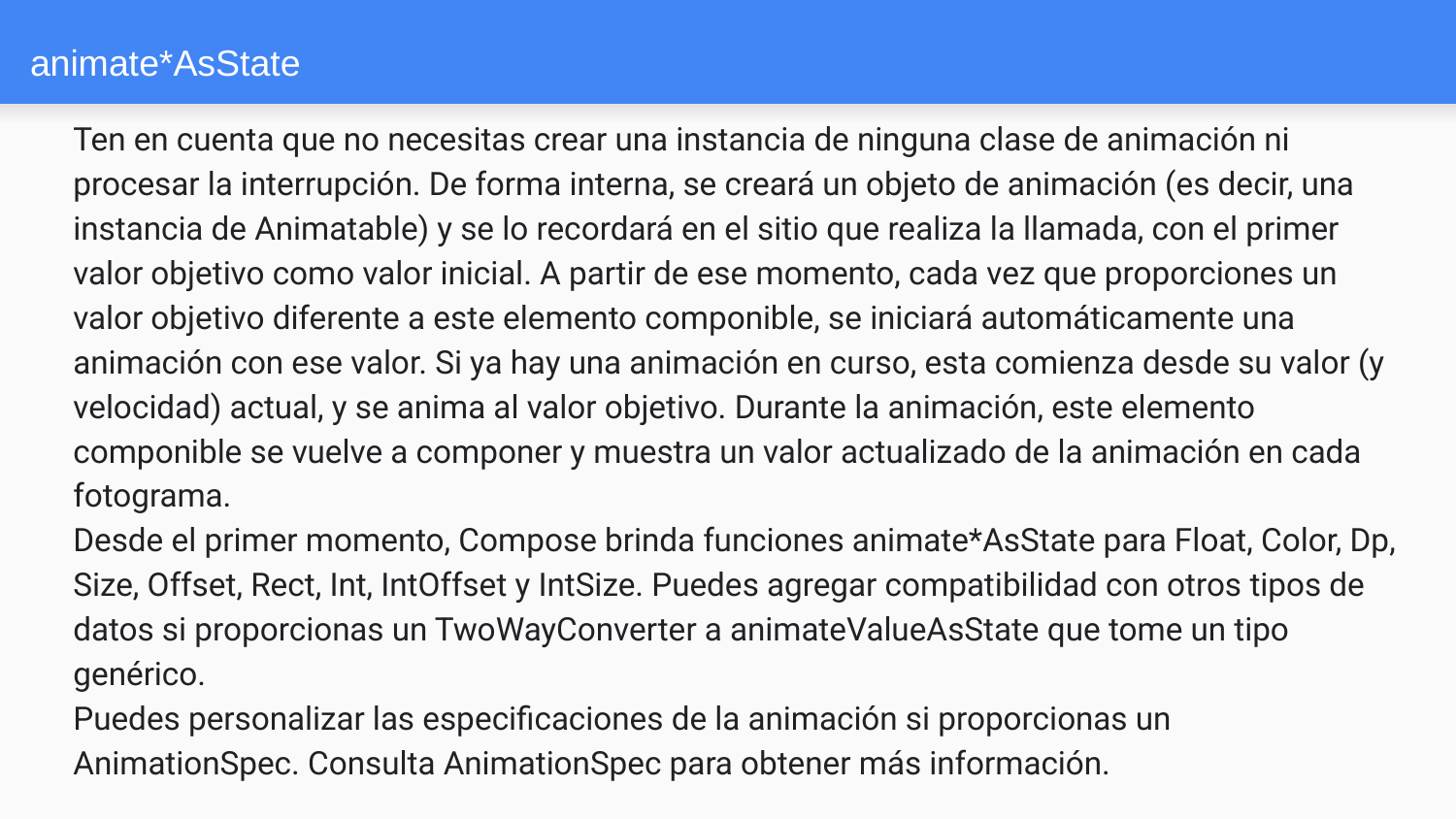

# animate*AsState
Ten en cuenta que no necesitas crear una instancia de ninguna clase de animación ni procesar la interrupción. De forma interna, se creará un objeto de animación (es decir, una instancia de Animatable) y se lo recordará en el sitio que realiza la llamada, con el primer valor objetivo como valor inicial. A partir de ese momento, cada vez que proporciones un valor objetivo diferente a este elemento componible, se iniciará automáticamente una animación con ese valor. Si ya hay una animación en curso, esta comienza desde su valor (y velocidad) actual, y se anima al valor objetivo. Durante la animación, este elemento componible se vuelve a componer y muestra un valor actualizado de la animación en cada fotograma.
Desde el primer momento, Compose brinda funciones animate*AsState para Float, Color, Dp, Size, Offset, Rect, Int, IntOffset y IntSize. Puedes agregar compatibilidad con otros tipos de datos si proporcionas un TwoWayConverter a animateValueAsState que tome un tipo genérico.
Puedes personalizar las especificaciones de la animación si proporcionas un AnimationSpec. Consulta AnimationSpec para obtener más información.